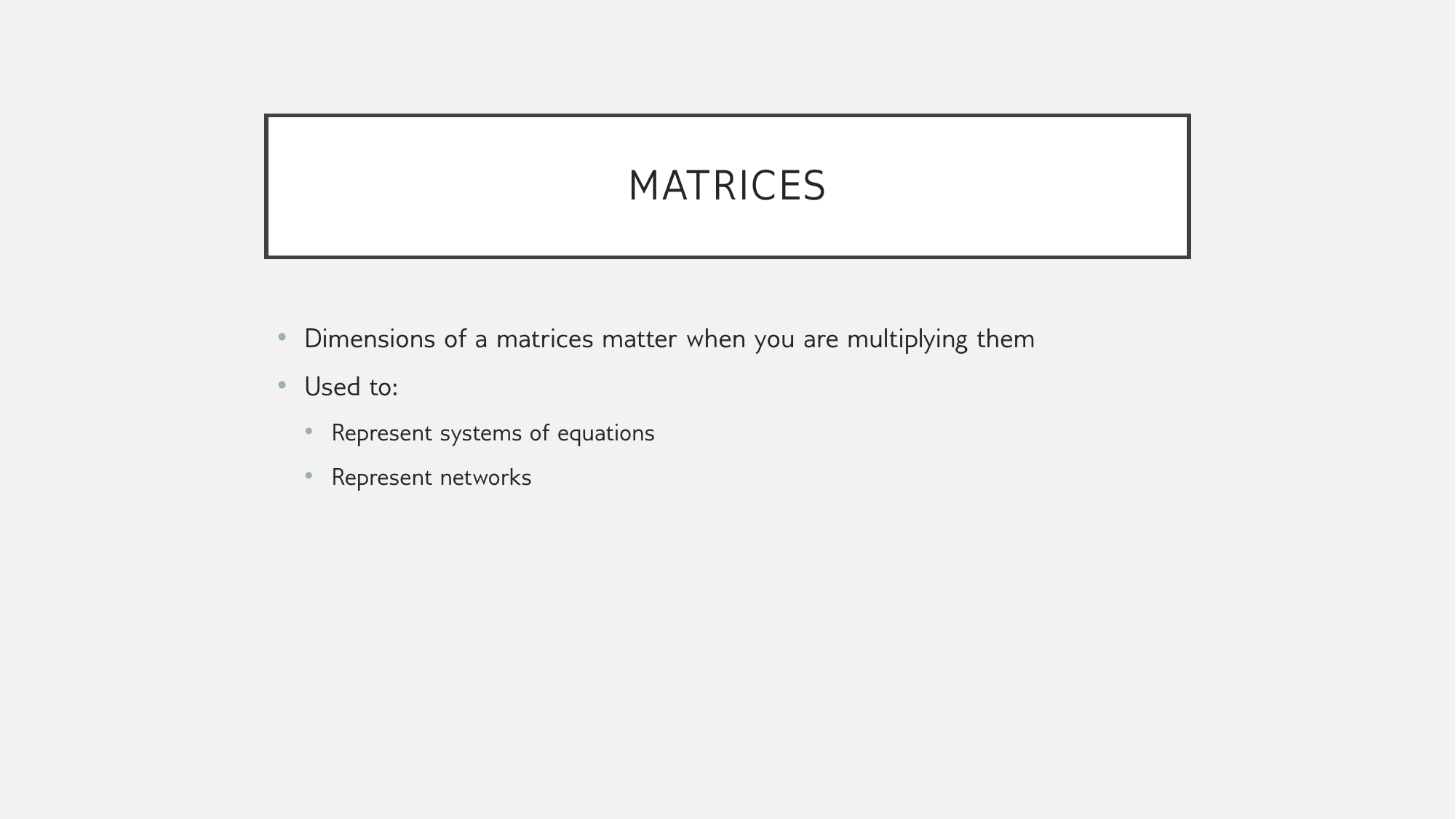

# Matrices
Dimensions of a matrices matter when you are multiplying them
Used to:
Represent systems of equations
Represent networks